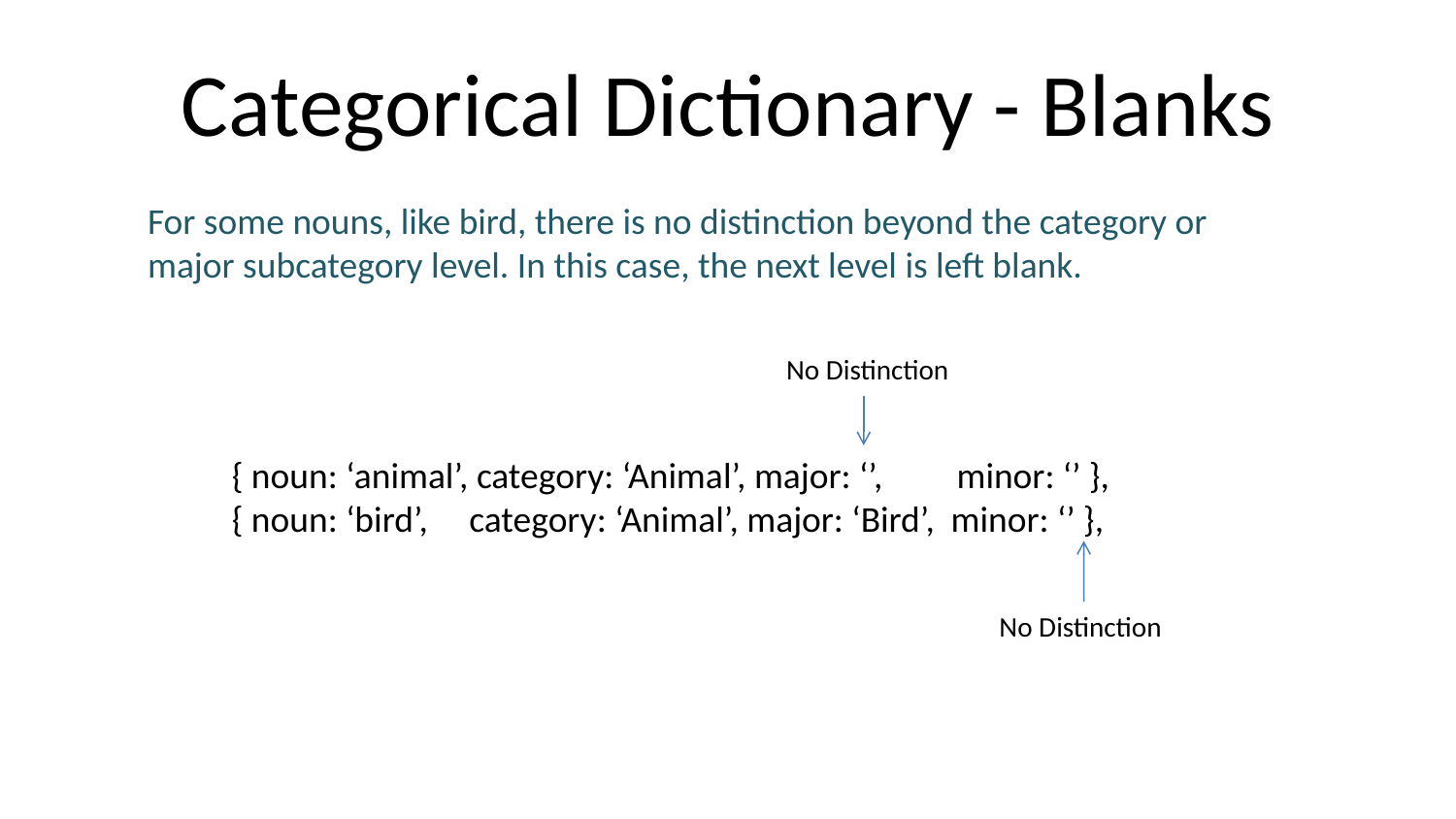

# Categorical Dictionary - Blanks
For some nouns, like bird, there is no distinction beyond the category or major subcategory level. In this case, the next level is left blank.
No Distinction
{ noun: ‘animal’, category: ‘Animal’, major: ‘’,         minor: ‘’ },
{ noun: ‘bird’,     category: ‘Animal’, major: ‘Bird’,  minor: ‘’ },
No Distinction